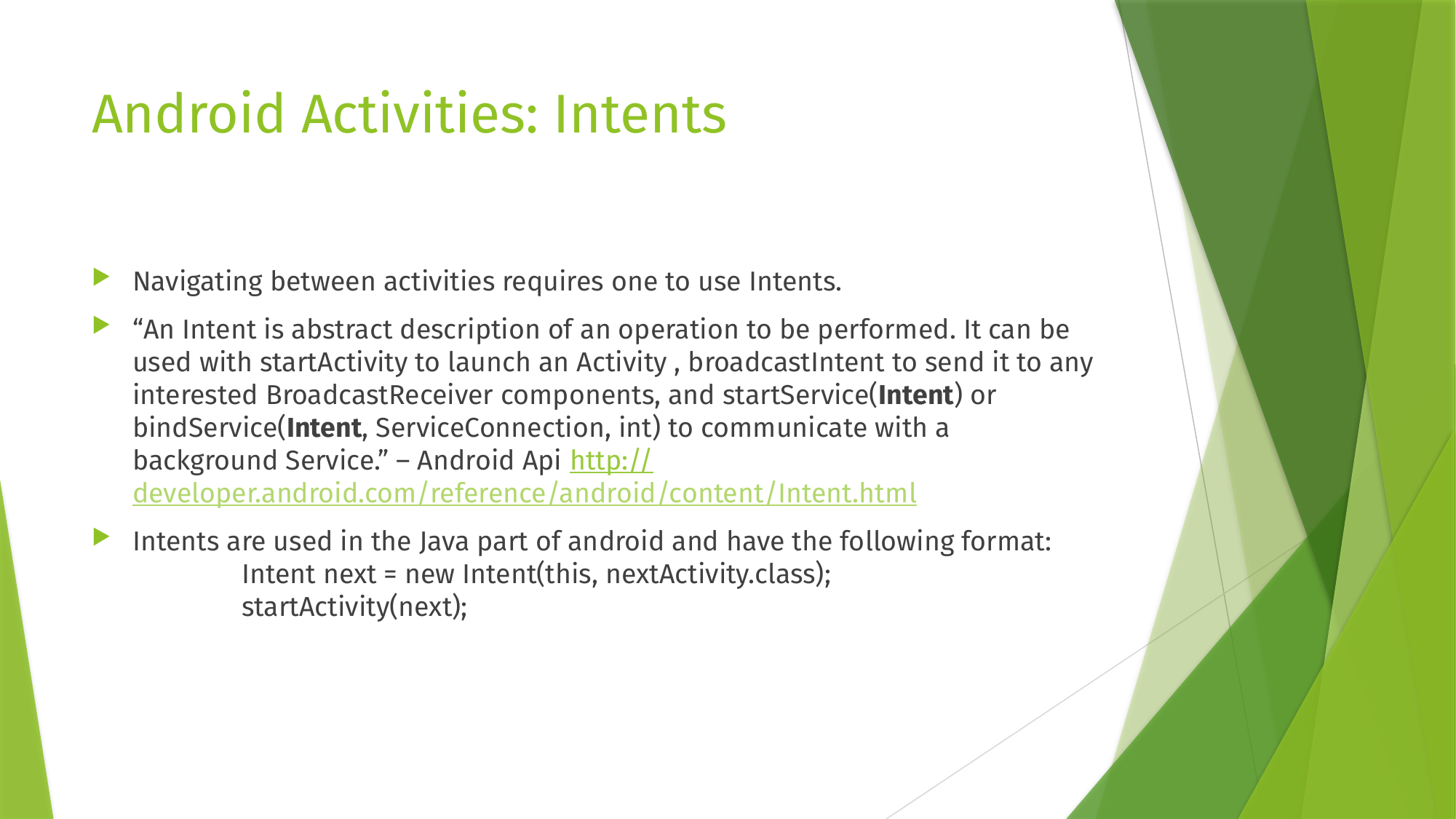

# Android Activities: Intents
Navigating between activities requires one to use Intents.
“An Intent is abstract description of an operation to be performed. It can be used with startActivity to launch an Activity , broadcastIntent to send it to any interested BroadcastReceiver components, and startService(Intent) or bindService(Intent, ServiceConnection, int) to communicate with a background Service.” – Android Api http://developer.android.com/reference/android/content/Intent.html
Intents are used in the Java part of android and have the following format:
	Intent next = new Intent(this, nextActivity.class);
	startActivity(next);